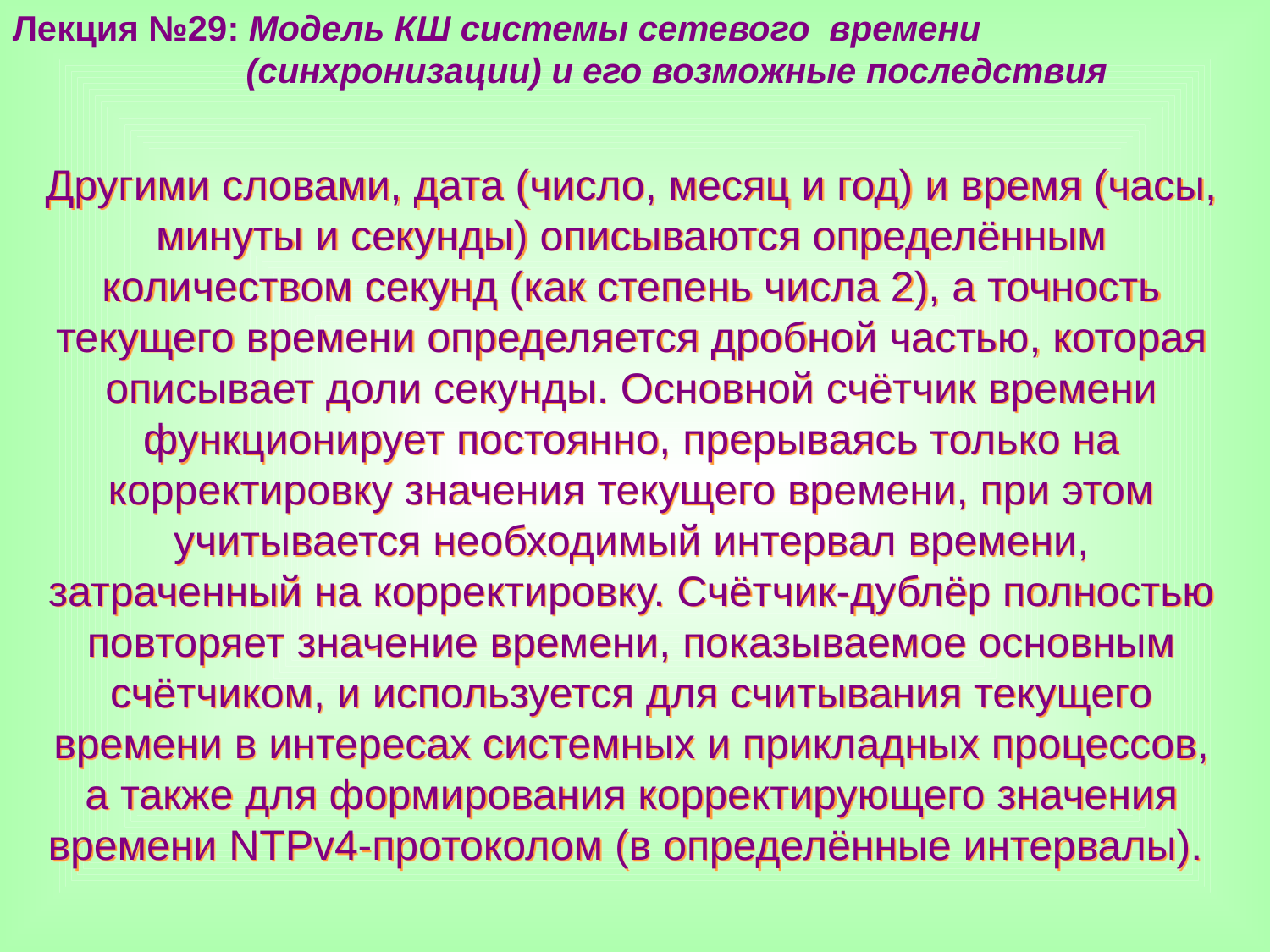

Лекция №29: Модель КШ системы сетевого  времени
                        (синхронизации) и его возможные последствия
Другими словами, дата (число, месяц и год) и время (часы, минуты и секунды) описываются определённым количеством секунд (как степень числа 2), а точность текущего времени определяется дробной частью, которая описывает доли секунды. Основной счётчик времени функционирует постоянно, прерываясь только на корректировку значения текущего времени, при этом учитывается необходимый интервал времени, затраченный на корректировку. Счётчик-дублёр полностью повторяет значение времени, показываемое основным счётчиком, и используется для считывания текущего времени в интересах системных и прикладных процессов, а также для формирования корректирующего значения времени NTPv4-протоколом (в определённые интервалы).